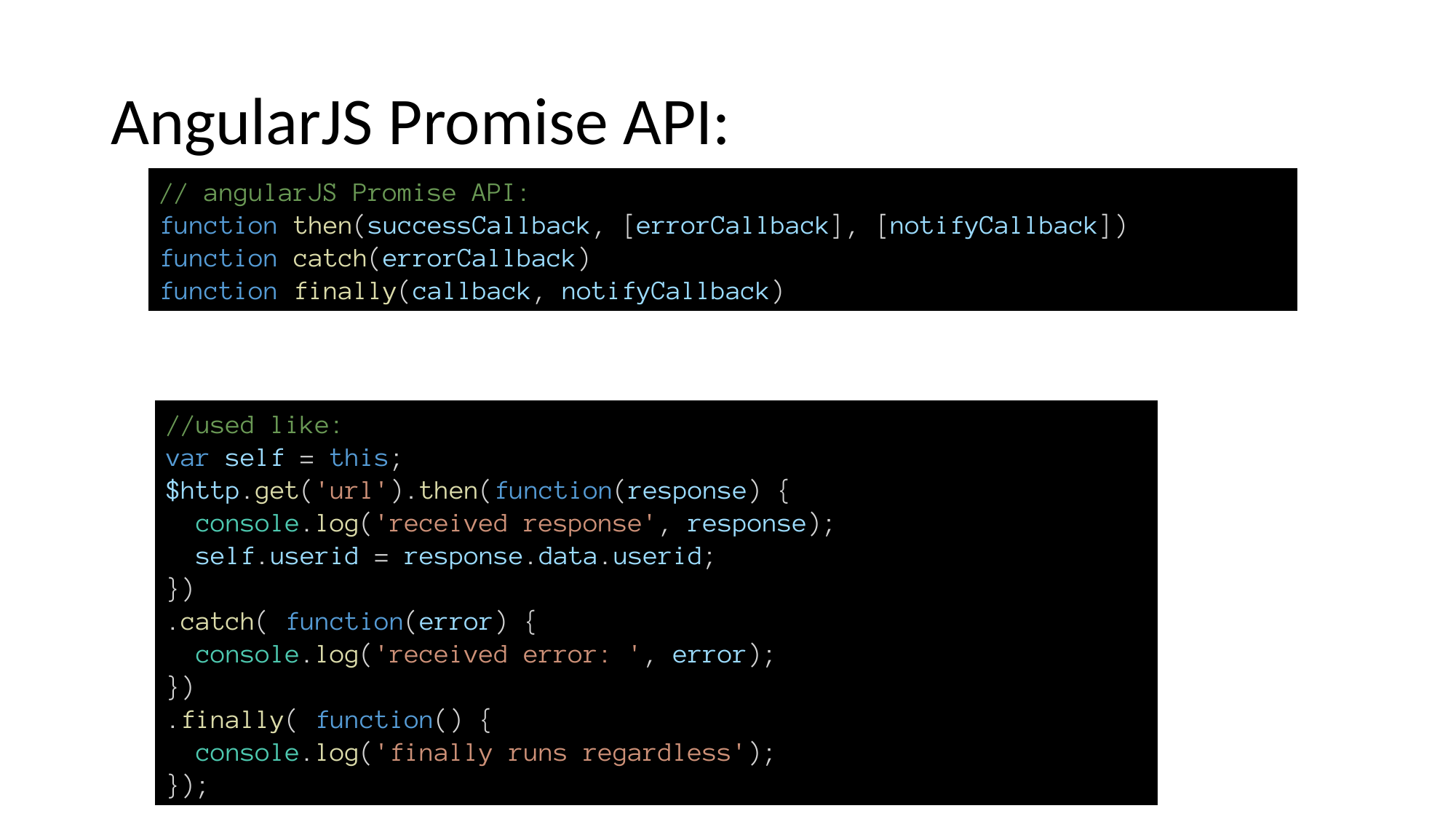

# AngularJS Promise API:
// angularJS Promise API:
function then(successCallback, [errorCallback], [notifyCallback])
function catch(errorCallback)
function finally(callback, notifyCallback)
//used like:
var self = this;
$http.get('url').then(function(response) {
  console.log('received response', response);
  self.userid = response.data.userid;
})
.catch( function(error) {
  console.log('received error: ', error);
})
.finally( function() {
  console.log('finally runs regardless');
});